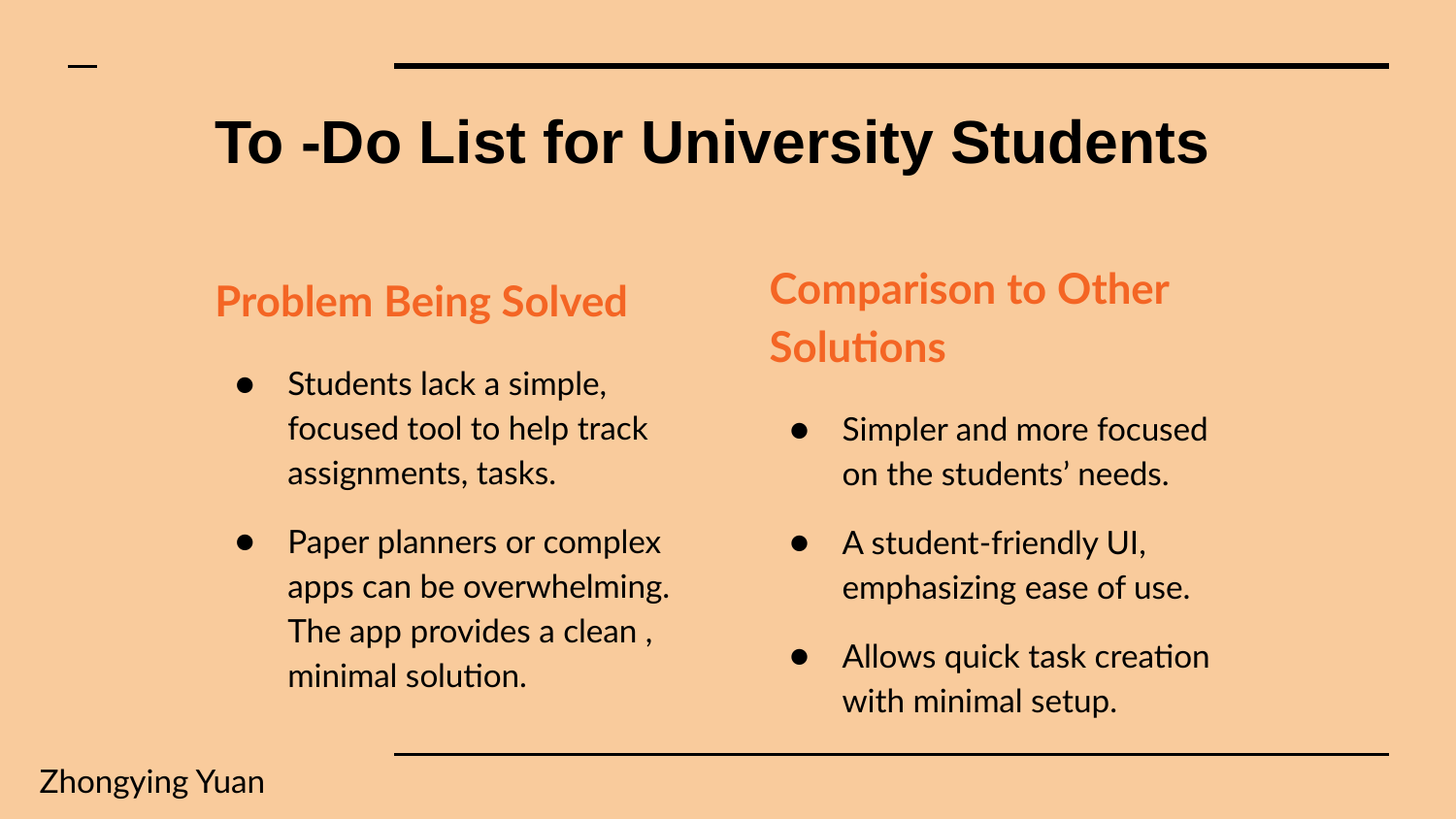

# To -Do List for University Students
Comparison to Other Solutions
Simpler and more focused on the students’ needs.
A student-friendly UI, emphasizing ease of use.
Allows quick task creation with minimal setup.
Problem Being Solved
Students lack a simple, focused tool to help track assignments, tasks.
Paper planners or complex apps can be overwhelming. The app provides a clean , minimal solution.
Zhongying Yuan